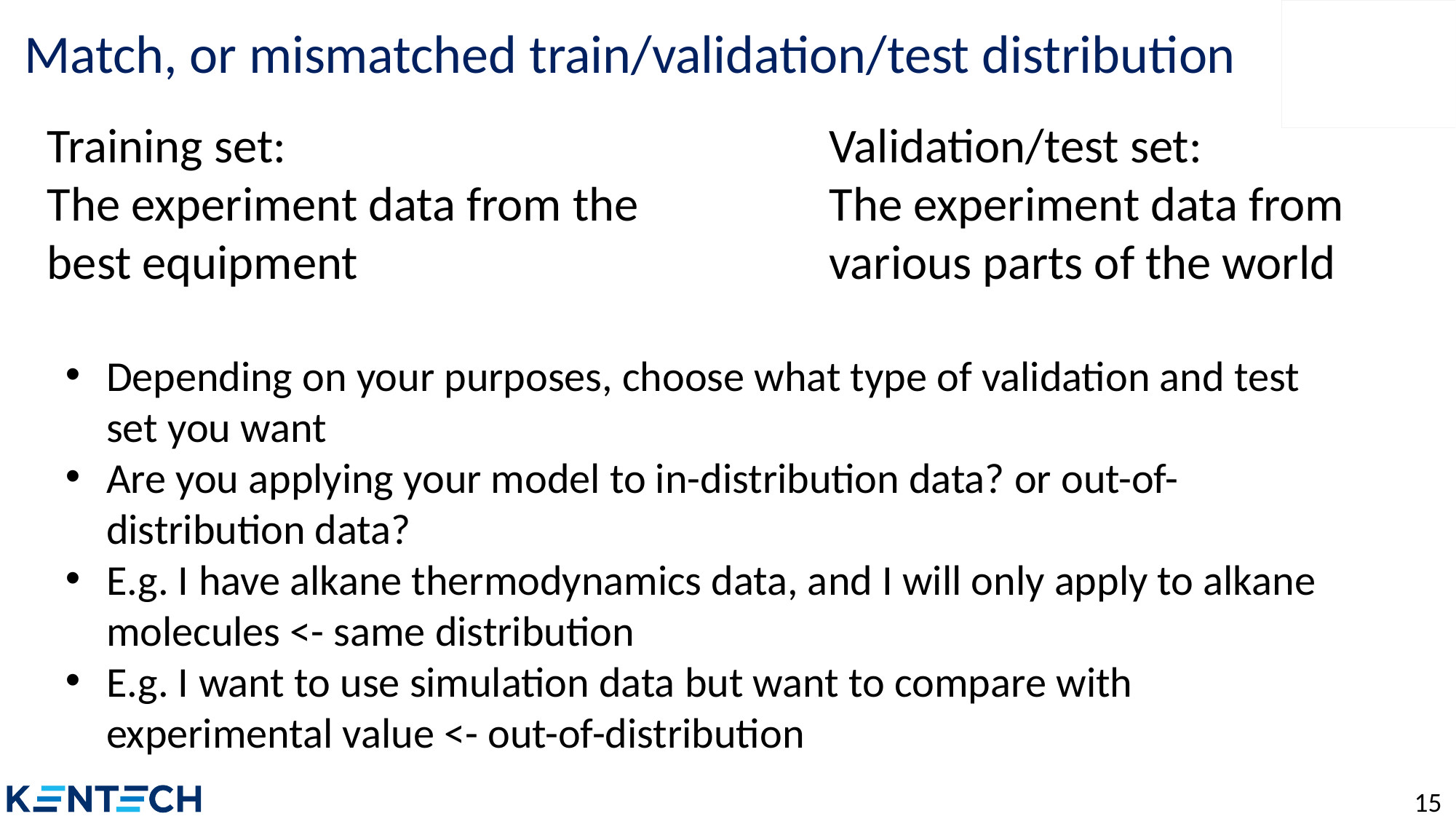

# Match, or mismatched train/validation/test distribution
Training set:
The experiment data from the best equipment
Validation/test set:
The experiment data from various parts of the world
Depending on your purposes, choose what type of validation and test set you want
Are you applying your model to in-distribution data? or out-of-distribution data?
E.g. I have alkane thermodynamics data, and I will only apply to alkane molecules <- same distribution
E.g. I want to use simulation data but want to compare with experimental value <- out-of-distribution
15